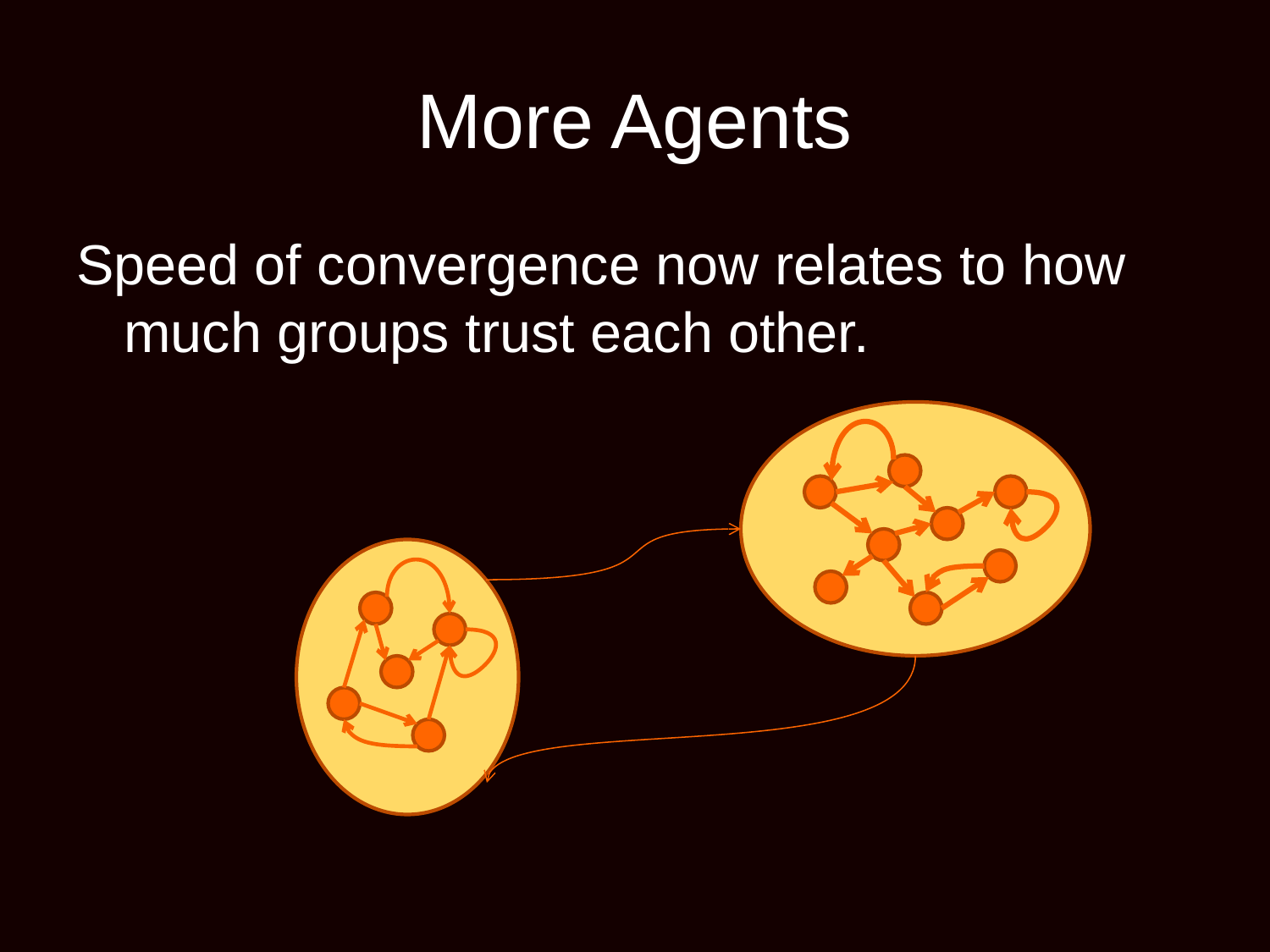

# More Agents
Speed of convergence now relates to how much groups trust each other.